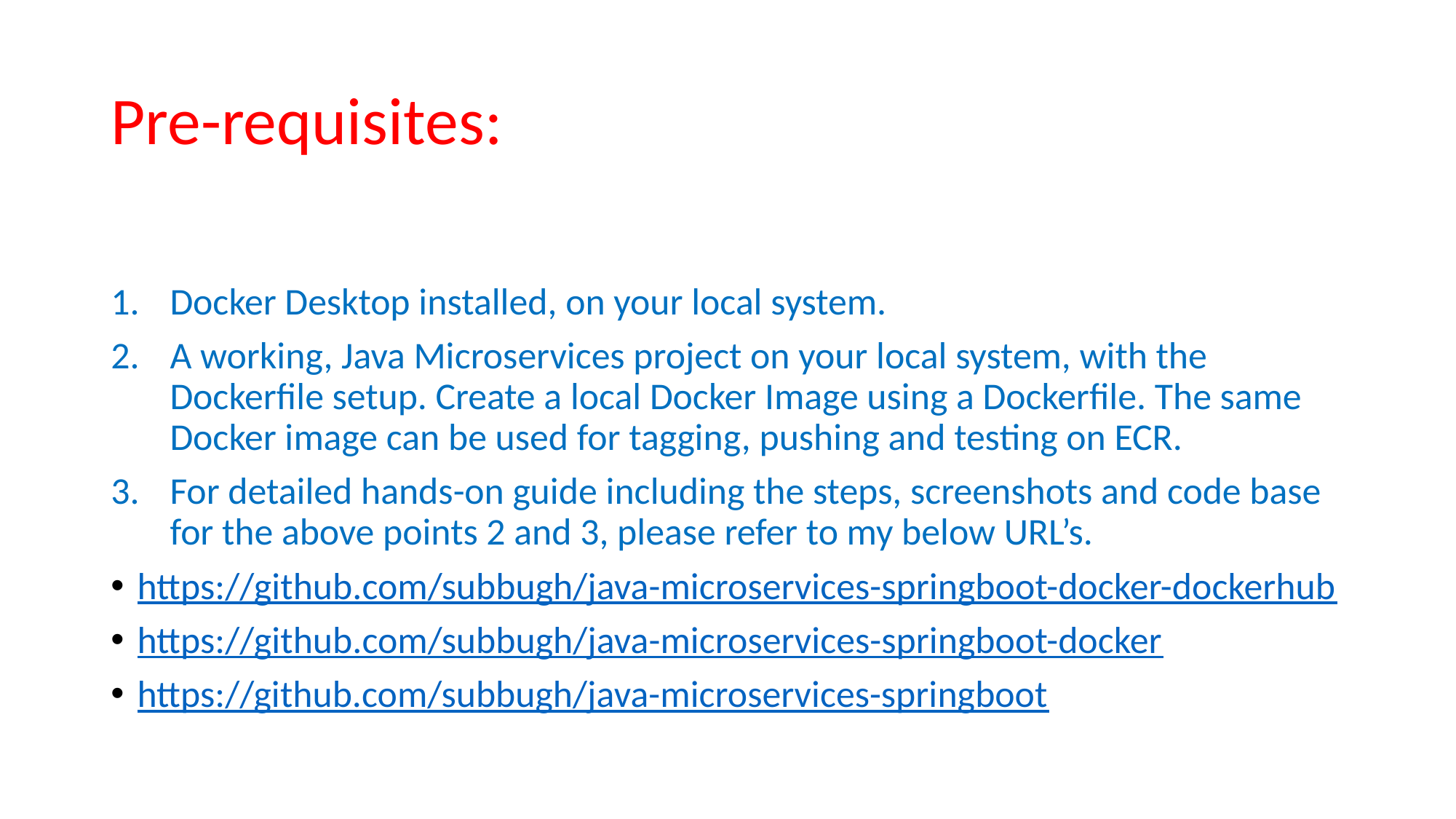

# Pre-requisites:

Docker Desktop installed, on your local system.
A working, Java Microservices project on your local system, with the Dockerfile setup. Create a local Docker Image using a Dockerfile. The same Docker image can be used for tagging, pushing and testing on ECR.
For detailed hands-on guide including the steps, screenshots and code base for the above points 2 and 3, please refer to my below URL’s.
https://github.com/subbugh/java-microservices-springboot-docker-dockerhub
https://github.com/subbugh/java-microservices-springboot-docker
https://github.com/subbugh/java-microservices-springboot